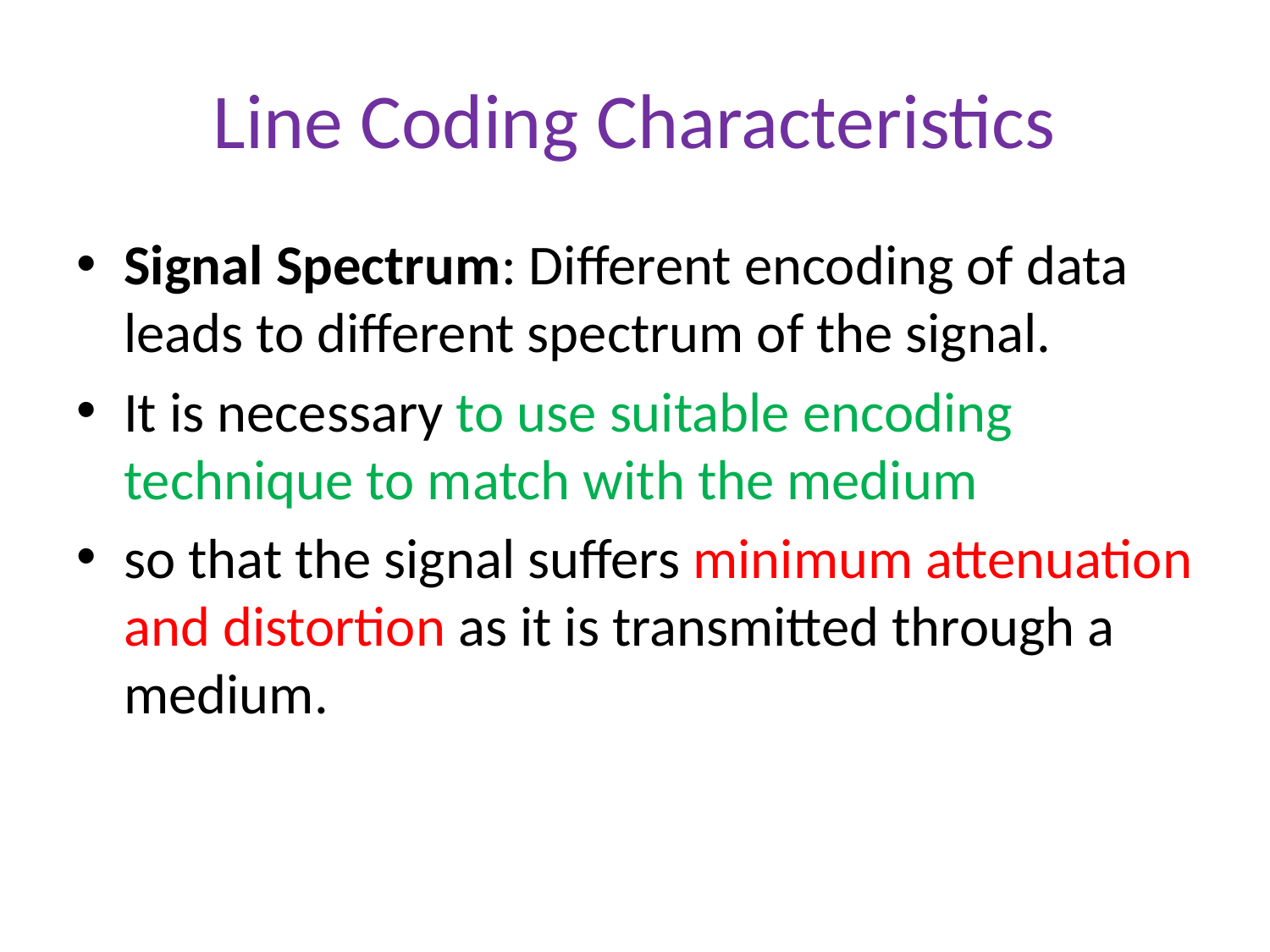

# Line Coding Characteristics
Signal Spectrum: Different encoding of data leads to different spectrum of the signal.
It is necessary to use suitable encoding technique to match with the medium
so that the signal suffers minimum attenuation and distortion as it is transmitted through a medium.